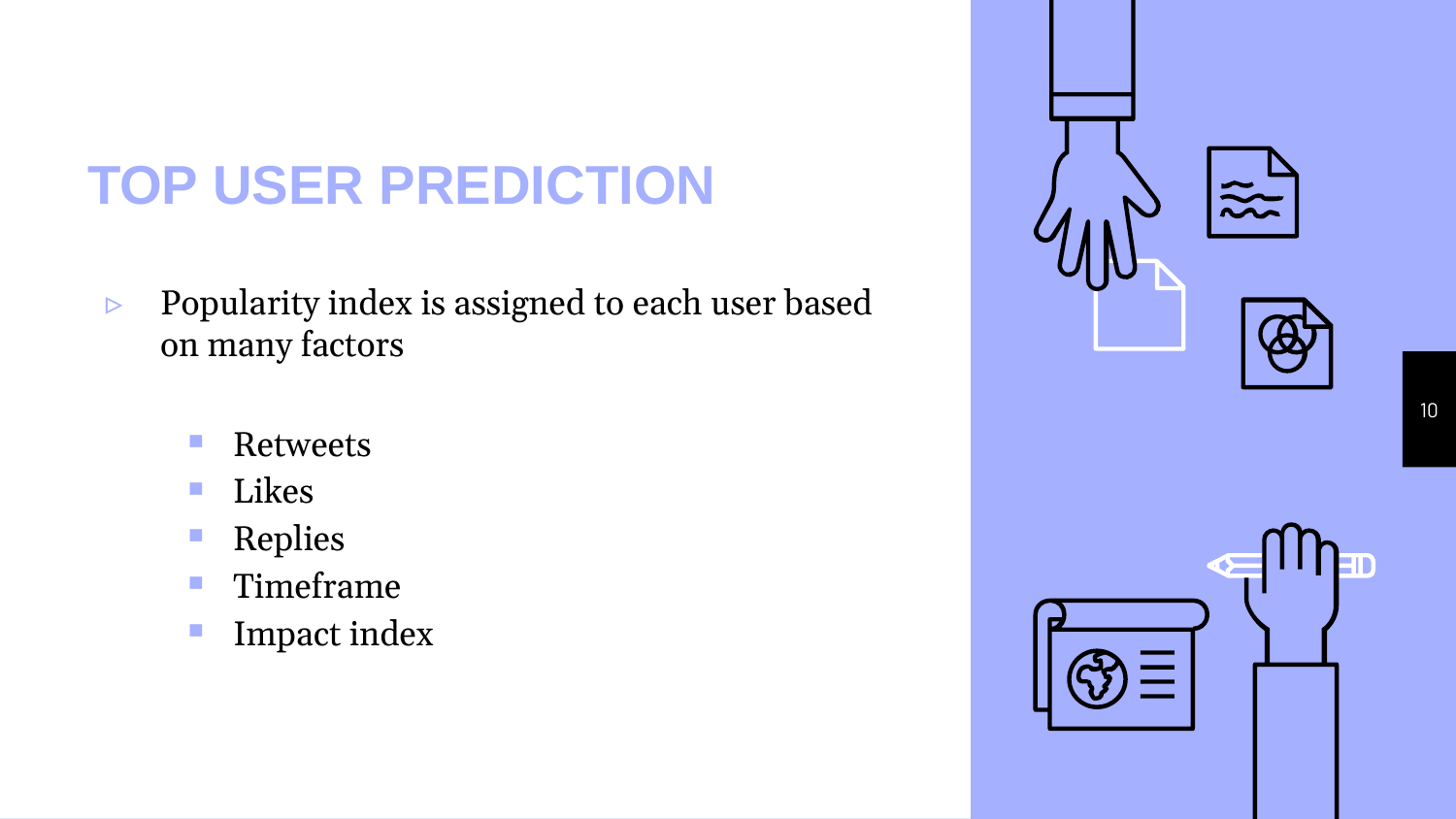

# TOP USER PREDICTION
Popularity index is assigned to each user based on many factors

Retweets
Likes
Replies
Timeframe
Impact index

10